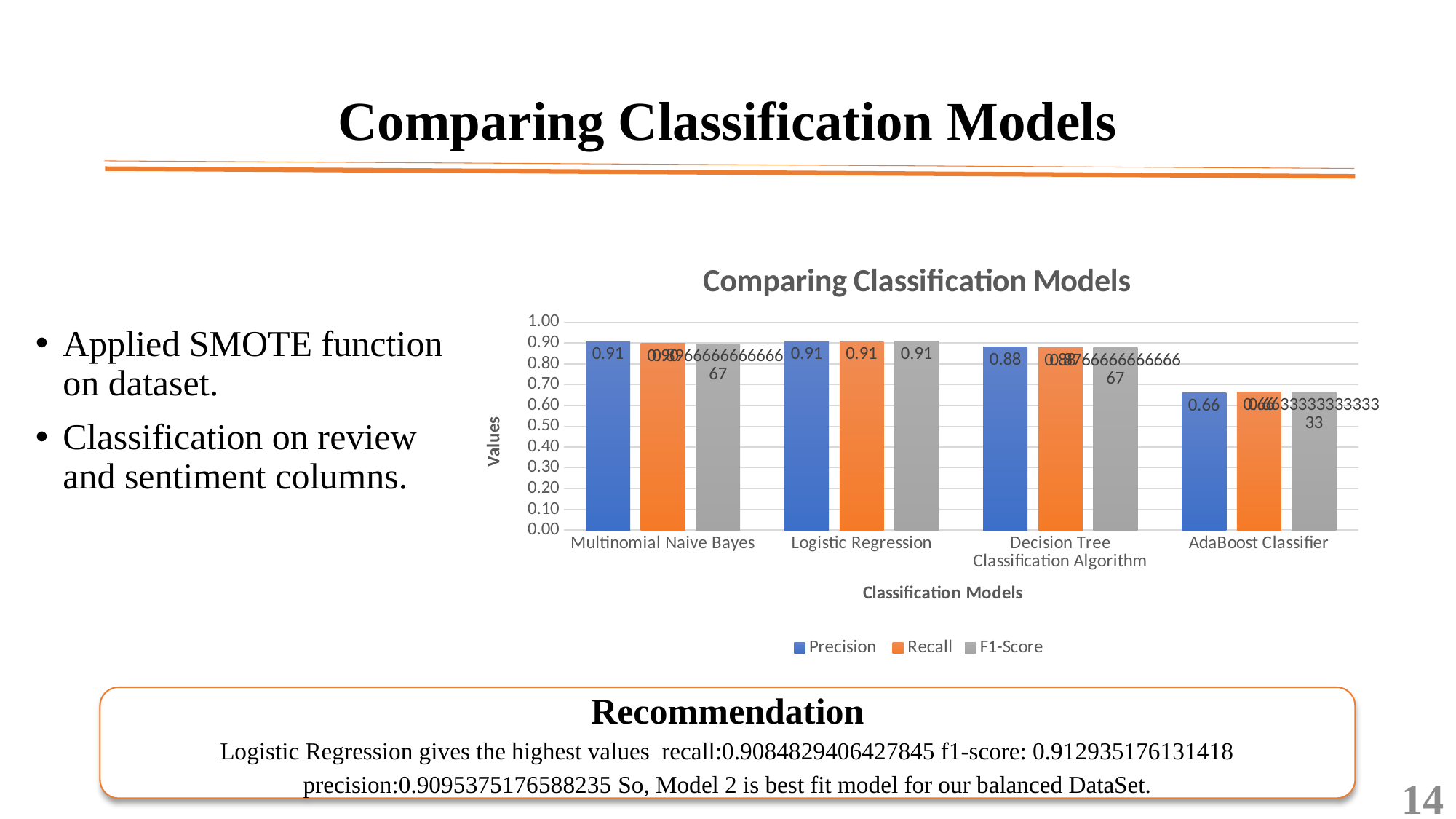

# Comparing Classification Models

### Chart: Comparing Classification Models

| Category | Precision  | Recall | F1-Score |
|---|---|---|---|
| Multinomial Naive Bayes | 0.9066666666666666 | 0.9 | 0.8966666666666666 |
| Logistic Regression | 0.9066666666666667 | 0.9066666666666666 | 0.91 |
| Decision Tree Classification Algorithm | 0.88 | 0.8766666666666666 | 0.8766666666666666 |
| AdaBoost Classifier | 0.66 | 0.6633333333333333 | 0.6633333333333332 |
Applied SMOTE function on dataset.
Classification on review and sentiment columns.
Recommendation
Logistic Regression gives the highest values  recall:0.9084829406427845 f1-score: 0.912935176131418 precision:0.9095375176588235 So, Model 2 is best fit model for our balanced DataSet.
14